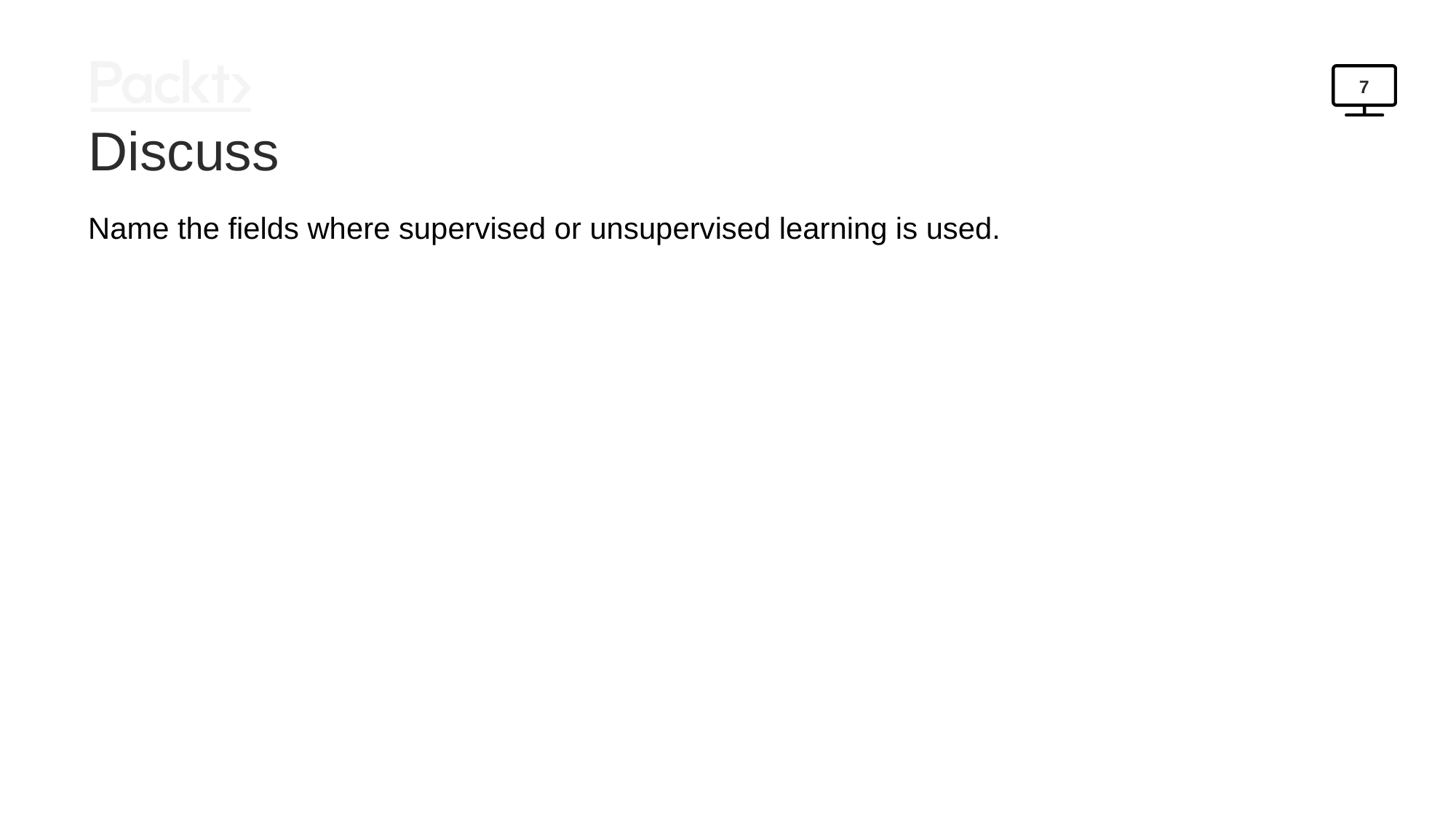

7
Discuss
Name the fields where supervised or unsupervised learning is used.